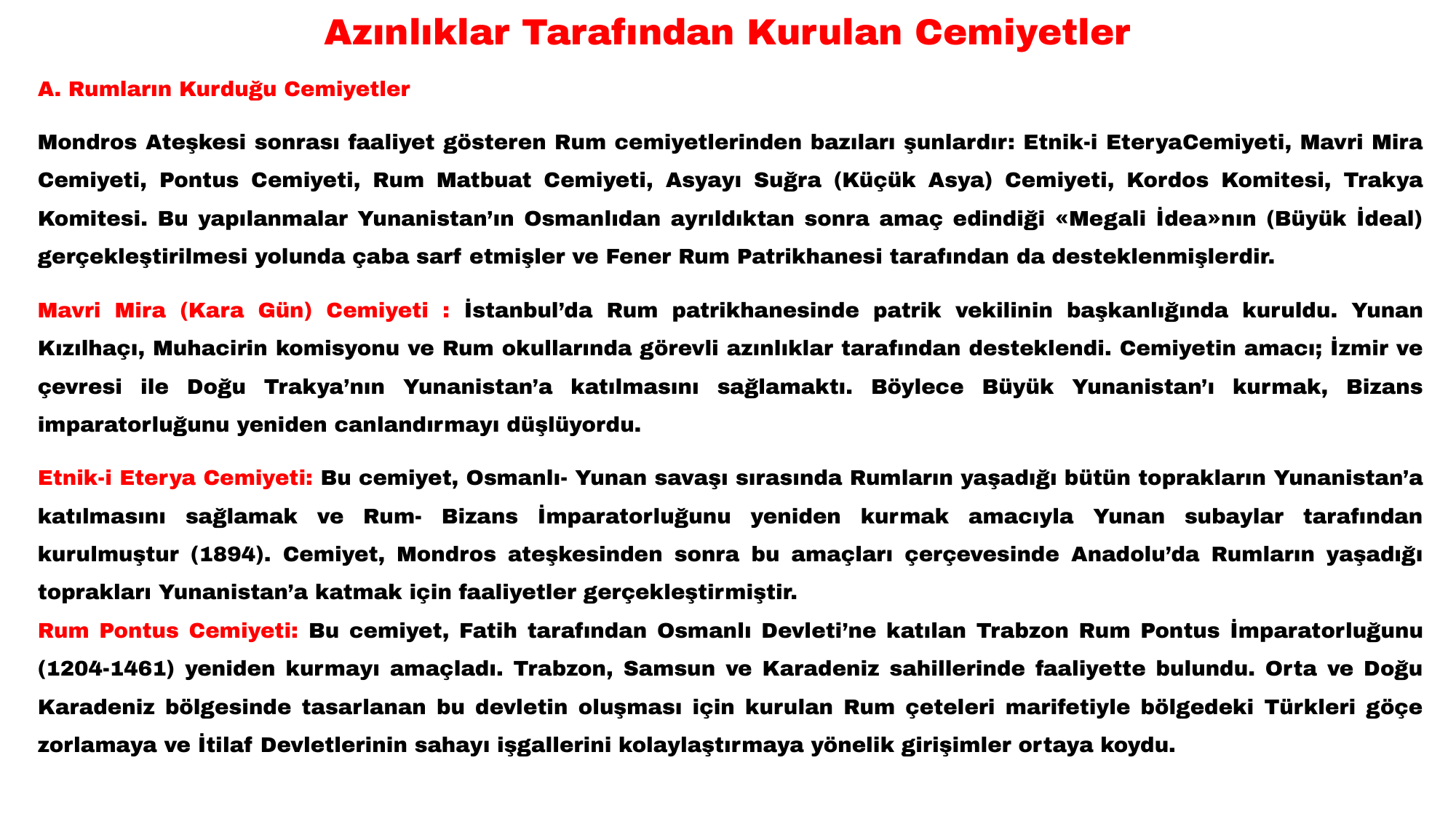

# Azınlıklar Tarafından Kurulan Cemiyetler
A. Rumların Kurduğu Cemiyetler
Mondros Ateşkesi sonrası faaliyet gösteren Rum cemiyetlerinden bazıları şunlardır: Etnik-i EteryaCemiyeti, Mavri Mira Cemiyeti, Pontus Cemiyeti, Rum Matbuat Cemiyeti, Asyayı Suğra (Küçük Asya) Cemiyeti, Kordos Komitesi, Trakya Komitesi. Bu yapılanmalar Yunanistan’ın Osmanlıdan ayrıldıktan sonra amaç edindiği «Megali İdea»nın (Büyük İdeal) gerçekleştirilmesi yolunda çaba sarf etmişler ve Fener Rum Patrikhanesi tarafından da desteklenmişlerdir.
Mavri Mira (Kara Gün) Cemiyeti : İstanbul’da Rum patrikhanesinde patrik vekilinin başkanlığında kuruldu. Yunan Kızılhaçı, Muhacirin komisyonu ve Rum okullarında görevli azınlıklar tarafından desteklendi. Cemiyetin amacı; İzmir ve çevresi ile Doğu Trakya’nın Yunanistan’a katılmasını sağlamaktı. Böylece Büyük Yunanistan’ı kurmak, Bizans imparatorluğunu yeniden canlandırmayı düşlüyordu.
Etnik-i Eterya Cemiyeti: Bu cemiyet, Osmanlı- Yunan savaşı sırasında Rumların yaşadığı bütün toprakların Yunanistan’a katılmasını sağlamak ve Rum- Bizans İmparatorluğunu yeniden kurmak amacıyla Yunan subaylar tarafından kurulmuştur (1894). Cemiyet, Mondros ateşkesinden sonra bu amaçları çerçevesinde Anadolu’da Rumların yaşadığı toprakları Yunanistan’a katmak için faaliyetler gerçekleştirmiştir.
Rum Pontus Cemiyeti: Bu cemiyet, Fatih tarafından Osmanlı Devleti’ne katılan Trabzon Rum Pontus İmparatorluğunu (1204-1461) yeniden kurmayı amaçladı. Trabzon, Samsun ve Karadeniz sahillerinde faaliyette bulundu. Orta ve Doğu Karadeniz bölgesinde tasarlanan bu devletin oluşması için kurulan Rum çeteleri marifetiyle bölgedeki Türkleri göçe zorlamaya ve İtilaf Devletlerinin sahayı işgallerini kolaylaştırmaya yönelik girişimler ortaya koydu.